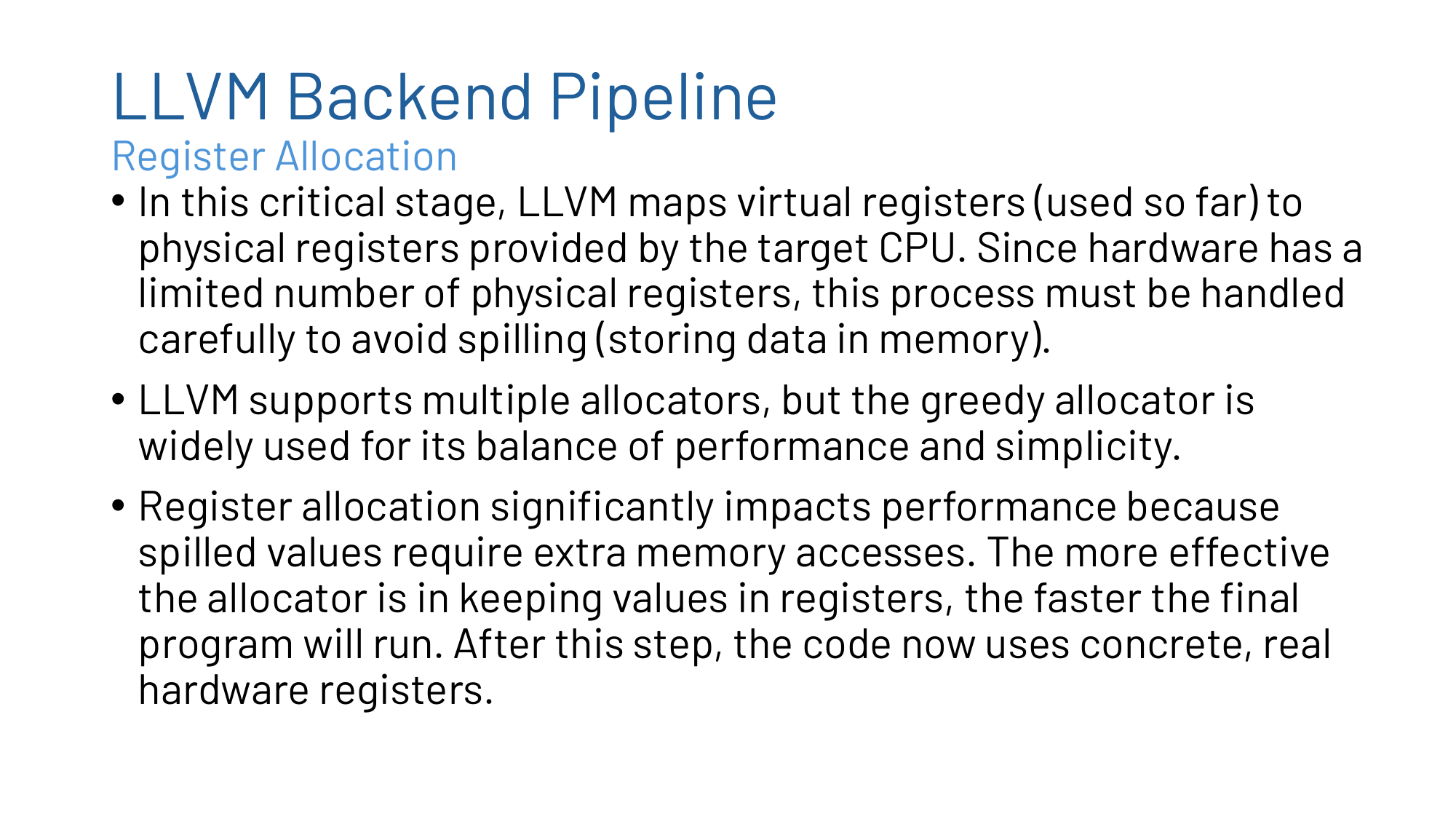

# LLVM Backend Pipeline Register Allocation
In this critical stage, LLVM maps virtual registers (used so far) to physical registers provided by the target CPU. Since hardware has a limited number of physical registers, this process must be handled carefully to avoid spilling (storing data in memory).
LLVM supports multiple allocators, but the greedy allocator is widely used for its balance of performance and simplicity.
Register allocation significantly impacts performance because spilled values require extra memory accesses. The more effective the allocator is in keeping values in registers, the faster the final program will run. After this step, the code now uses concrete, real hardware registers.